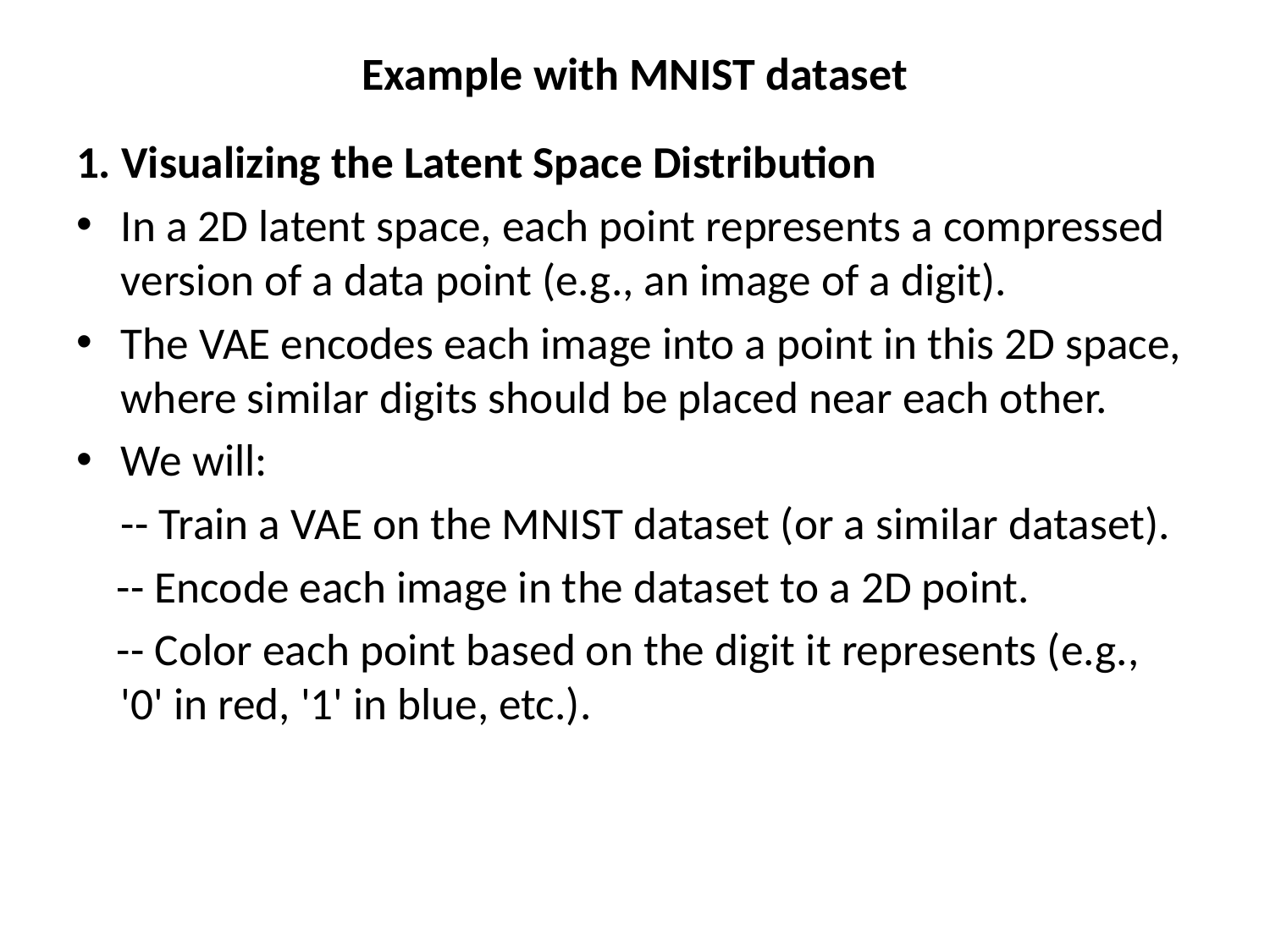

# Example with MNIST dataset
1. Visualizing the Latent Space Distribution
In a 2D latent space, each point represents a compressed version of a data point (e.g., an image of a digit).
The VAE encodes each image into a point in this 2D space, where similar digits should be placed near each other.
We will:
	-- Train a VAE on the MNIST dataset (or a similar dataset).
    -- Encode each image in the dataset to a 2D point.
    -- Color each point based on the digit it represents (e.g., '0' in red, '1' in blue, etc.).